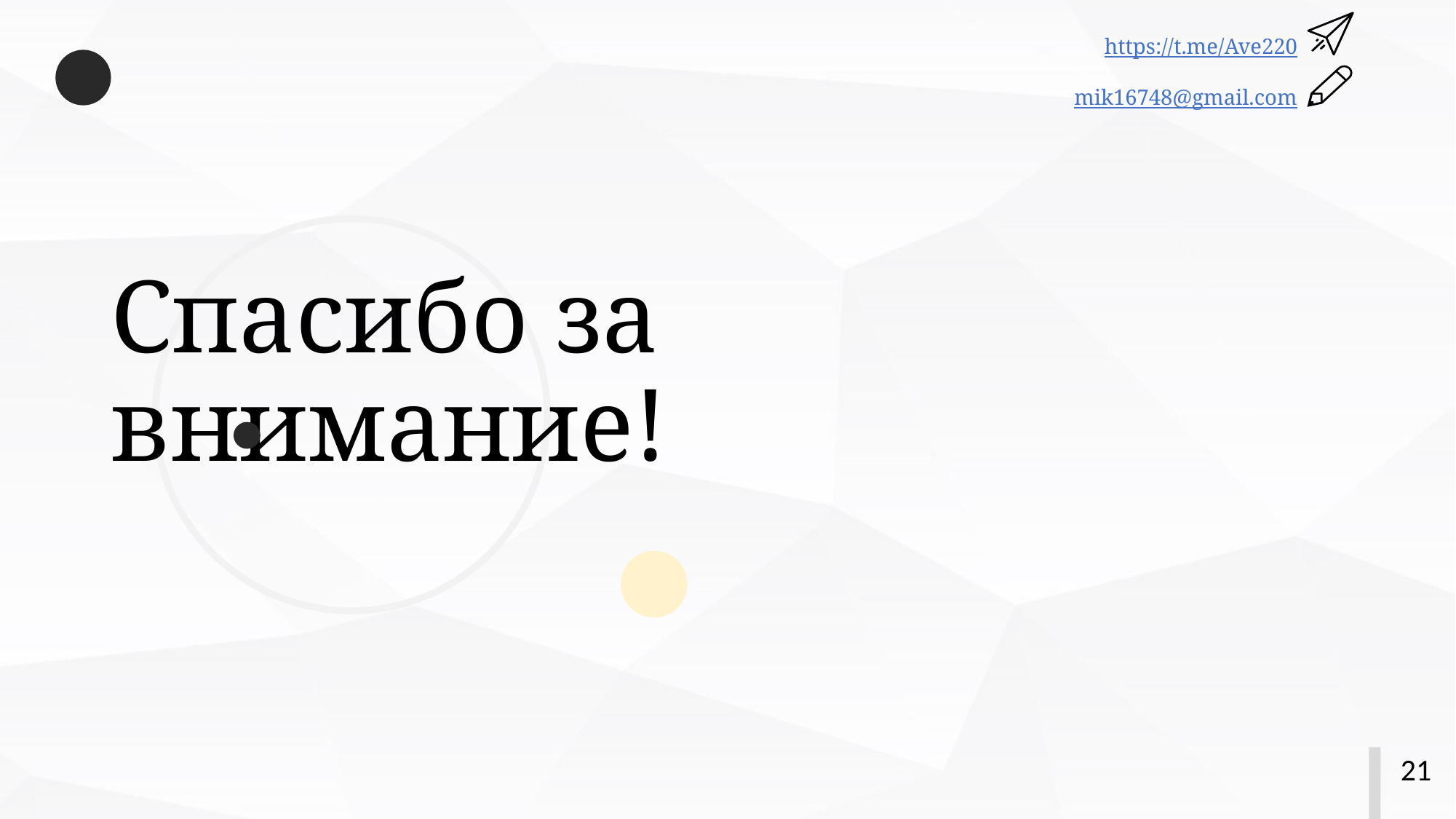

https://t.me/Ave220
mik16748@gmail.com

# Спасибо за внимание!

21